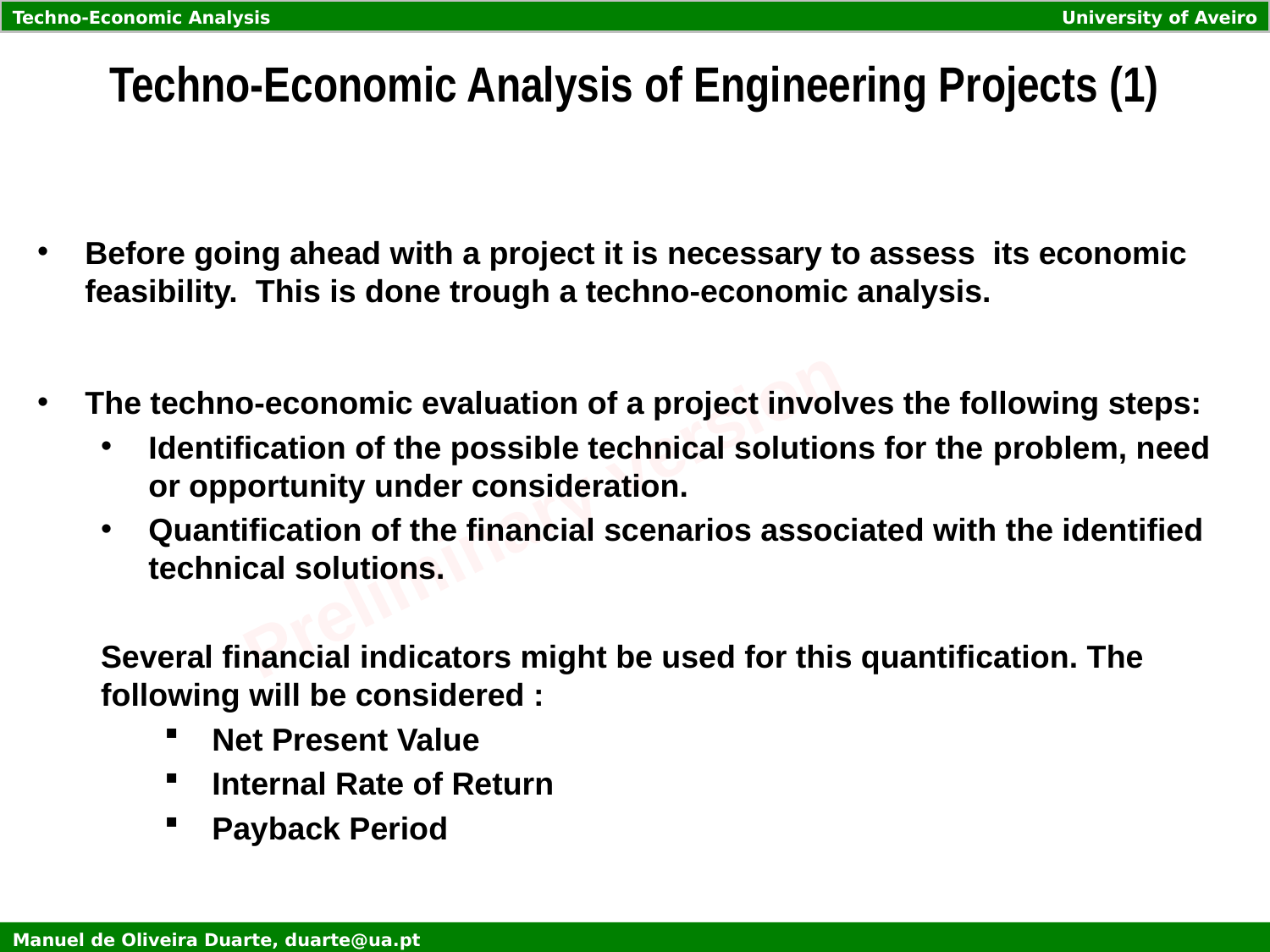

Techno-Economic Analysis of Engineering Projects (1)
Before going ahead with a project it is necessary to assess  its economic feasibility.  This is done trough a techno-economic analysis.

The techno-economic evaluation of a project involves the following steps:
Identification of the possible technical solutions for the problem, need or opportunity under consideration.
Quantification of the financial scenarios associated with the identified technical solutions.

Several financial indicators might be used for this quantification. The following will be considered :
Net Present Value
Internal Rate of Return
Payback Period